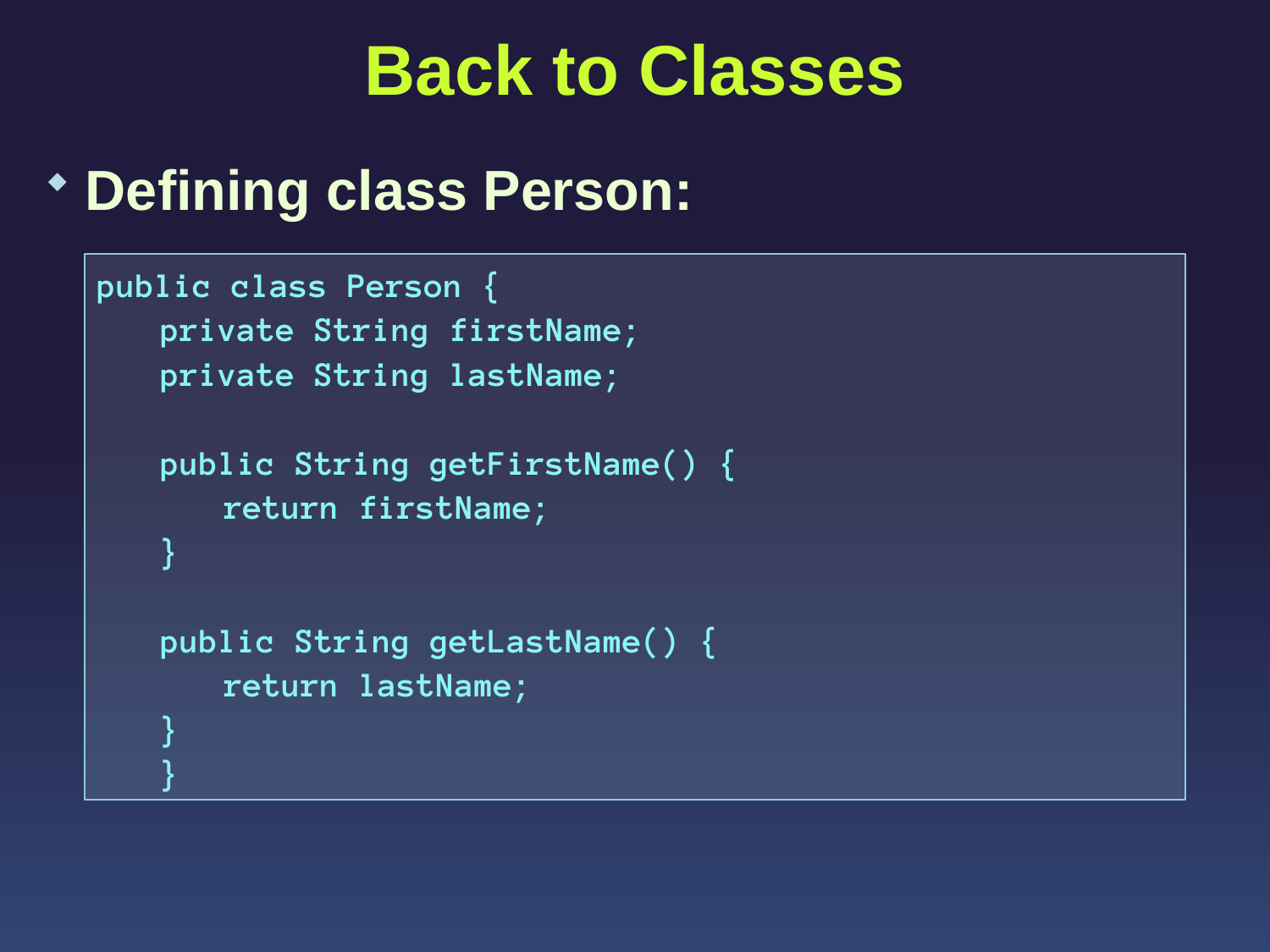

# Back to Classes
Defining class Person:
public class Person {
private String firstName;
private String lastName;

public String getFirstName() {
return firstName;
}

public String getLastName() {
return lastName;
}
}